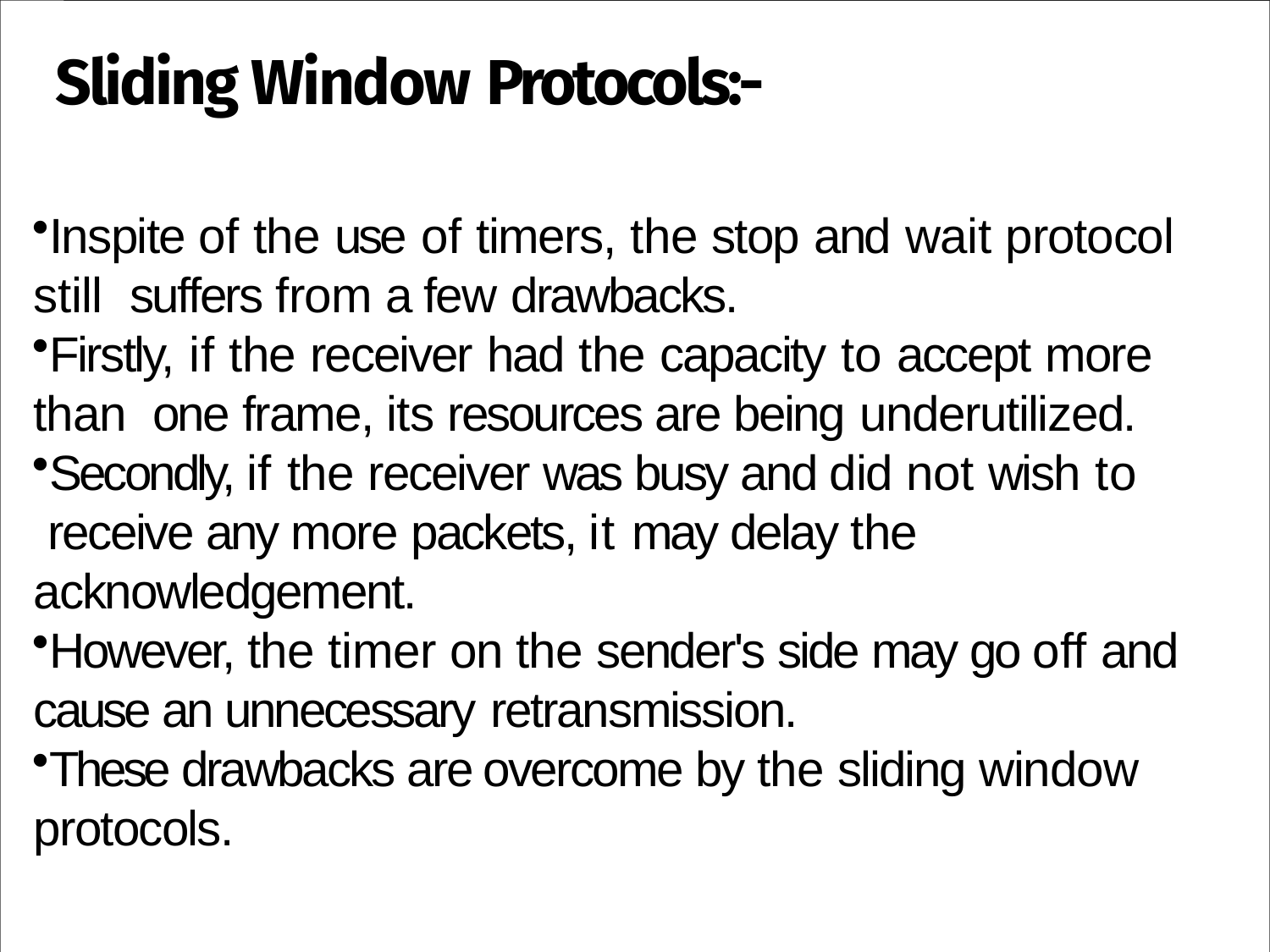

# Sliding Window Protocols:-
Inspite of the use of timers, the stop and wait protocol still  suffers from a few drawbacks.
Firstly, if the receiver had the capacity to accept more than  one frame, its resources are being underutilized.
Secondly, if the receiver was busy and did not wish to  receive any more packets, it may delay the  acknowledgement.
However, the timer on the sender's side may go off and  cause an unnecessary retransmission.
These drawbacks are overcome by the sliding window  protocols.